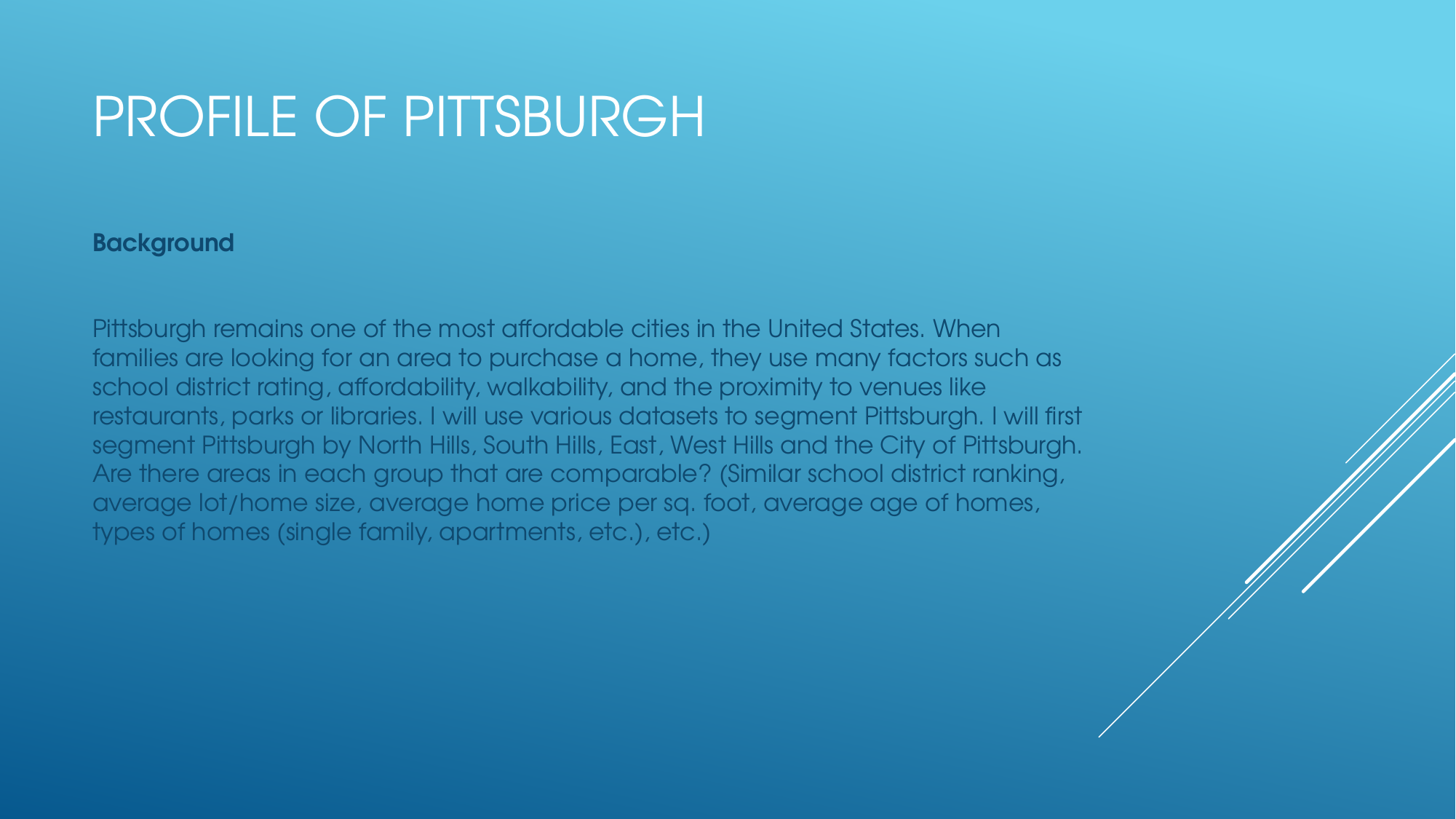

# Profile of Pittsburgh

Background

Pittsburgh remains one of the most affordable cities in the United States. When families are looking for an area to purchase a home, they use many factors such as school district rating, affordability, walkability, and the proximity to venues like restaurants, parks or libraries. I will use various datasets to segment Pittsburgh. I will first segment Pittsburgh by North Hills, South Hills, East, West Hills and the City of Pittsburgh. Are there areas in each group that are comparable? (Similar school district ranking, average lot/home size, average home price per sq. foot, average age of homes, types of homes (single family, apartments, etc.), etc.)